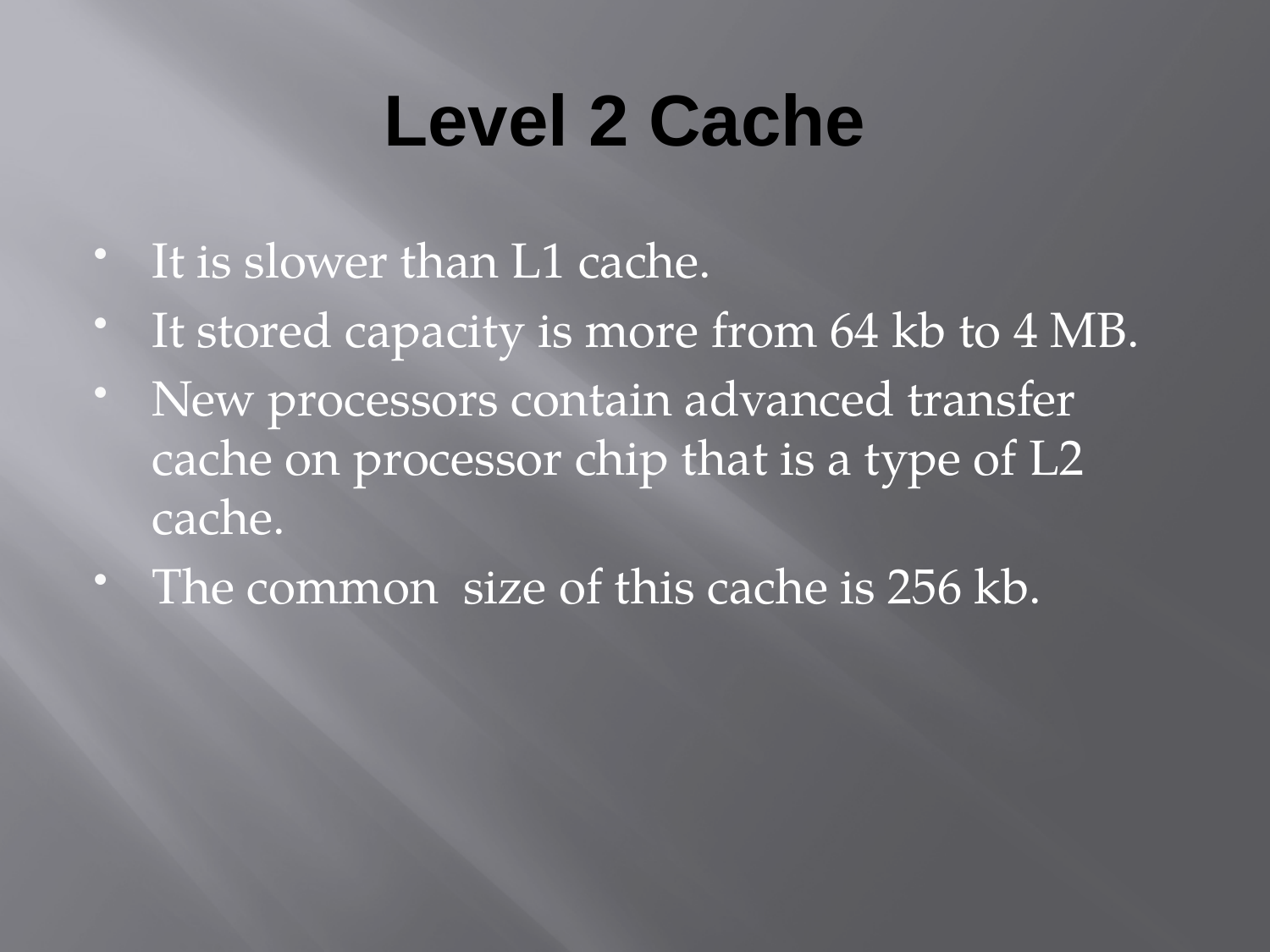

# Level 2 Cache
It is slower than L1 cache.
It stored capacity is more from 64 kb to 4 MB.
New processors contain advanced transfer cache on processor chip that is a type of L2 cache.
The common  size of this cache is 256 kb.